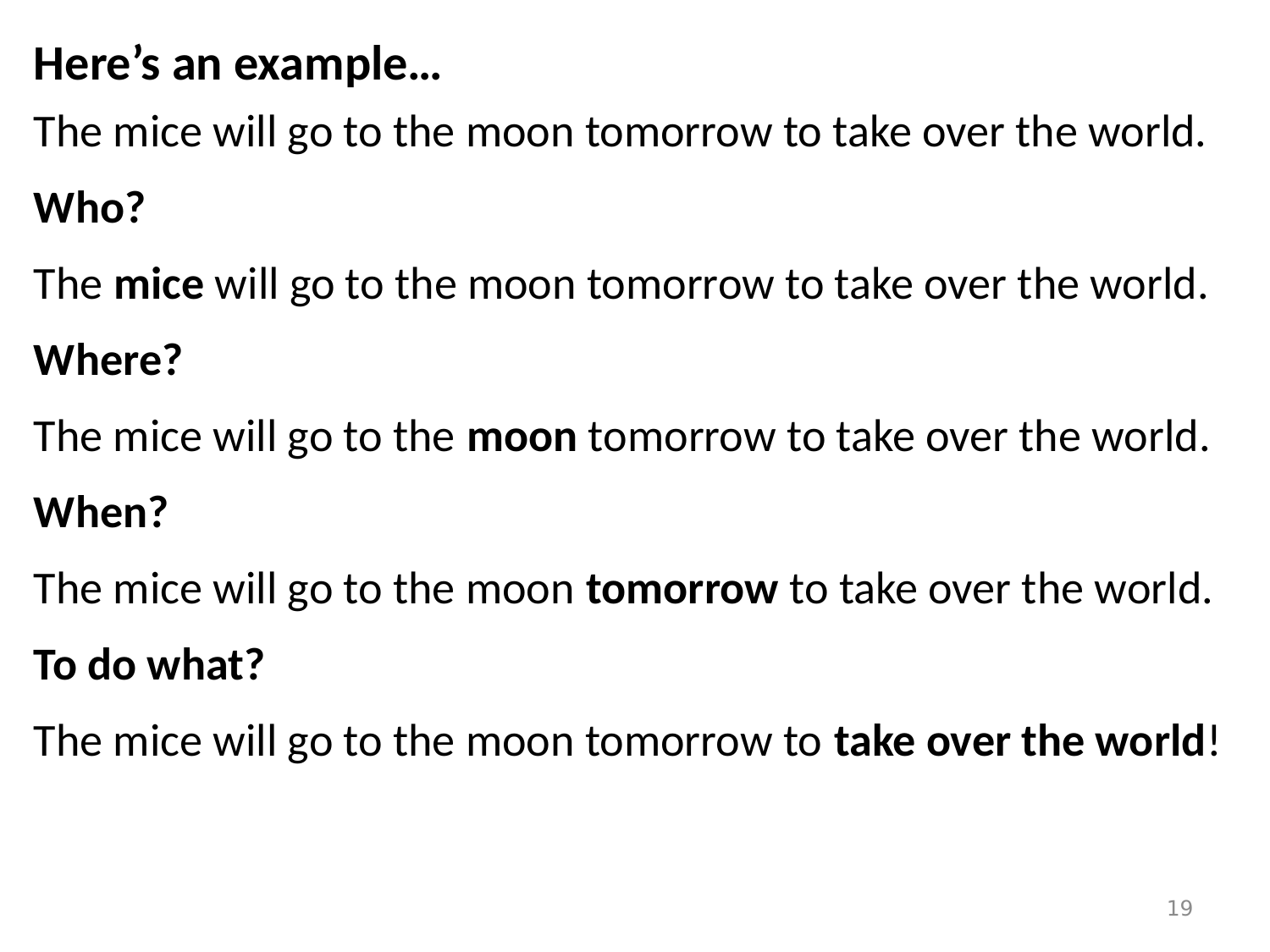

Here’s an example…
The mice will go to the moon tomorrow to take over the world.
Who?
The mice will go to the moon tomorrow to take over the world.
Where?
The mice will go to the moon tomorrow to take over the world.
When?
The mice will go to the moon tomorrow to take over the world.
To do what?
The mice will go to the moon tomorrow to take over the world!
19